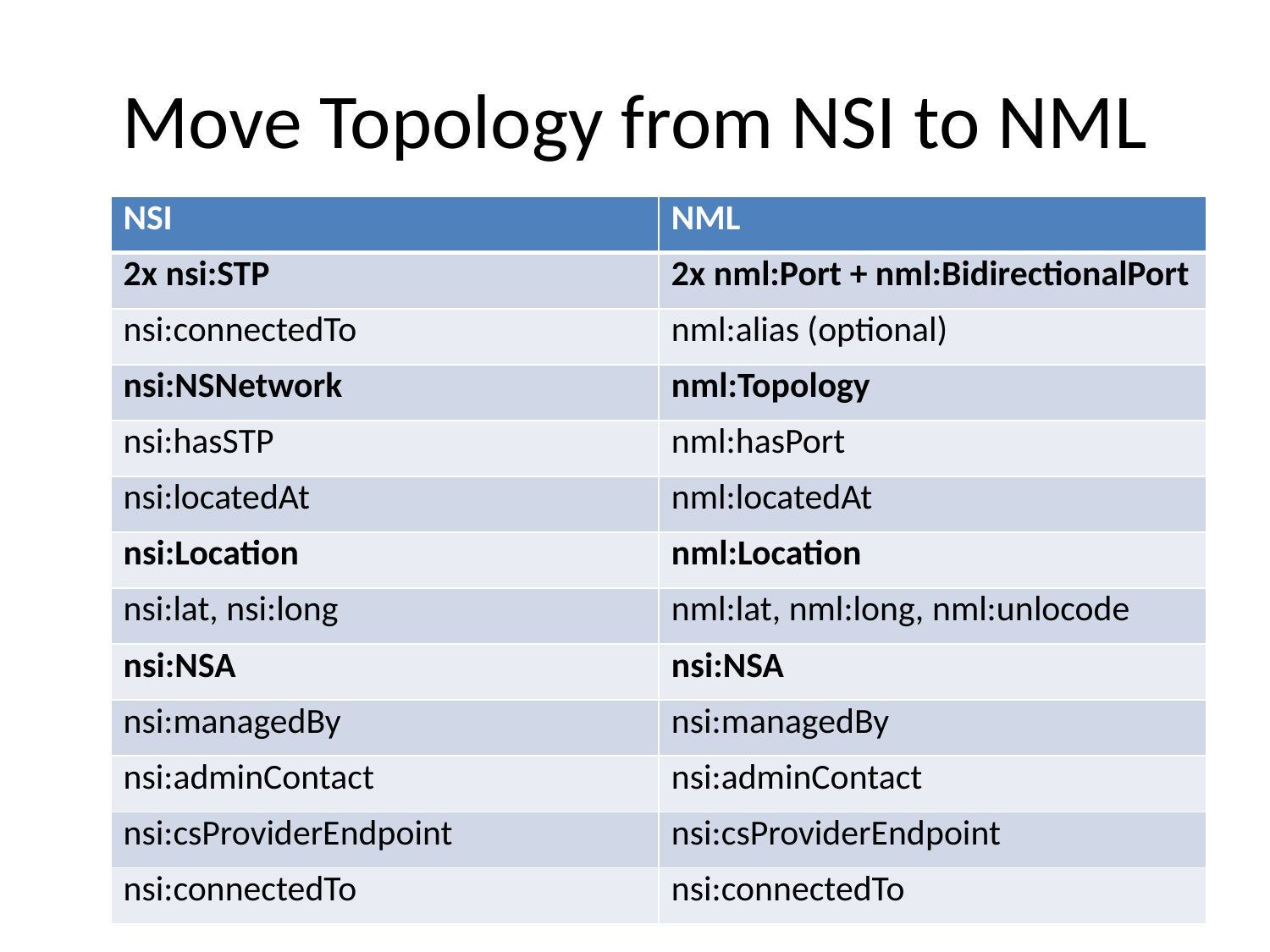

# Move Topology from NSI to NML
| NSI | NML |
| --- | --- |
| 2x nsi:STP | 2x nml:Port + nml:BidirectionalPort |
| nsi:connectedTo | nml:alias (optional) |
| nsi:NSNetwork | nml:Topology |
| nsi:hasSTP | nml:hasPort |
| nsi:locatedAt | nml:locatedAt |
| nsi:Location | nml:Location |
| nsi:lat, nsi:long | nml:lat, nml:long, nml:unlocode |
| nsi:NSA | nsi:NSA |
| nsi:managedBy | nsi:managedBy |
| nsi:adminContact | nsi:adminContact |
| nsi:csProviderEndpoint | nsi:csProviderEndpoint |
| nsi:connectedTo | nsi:connectedTo |